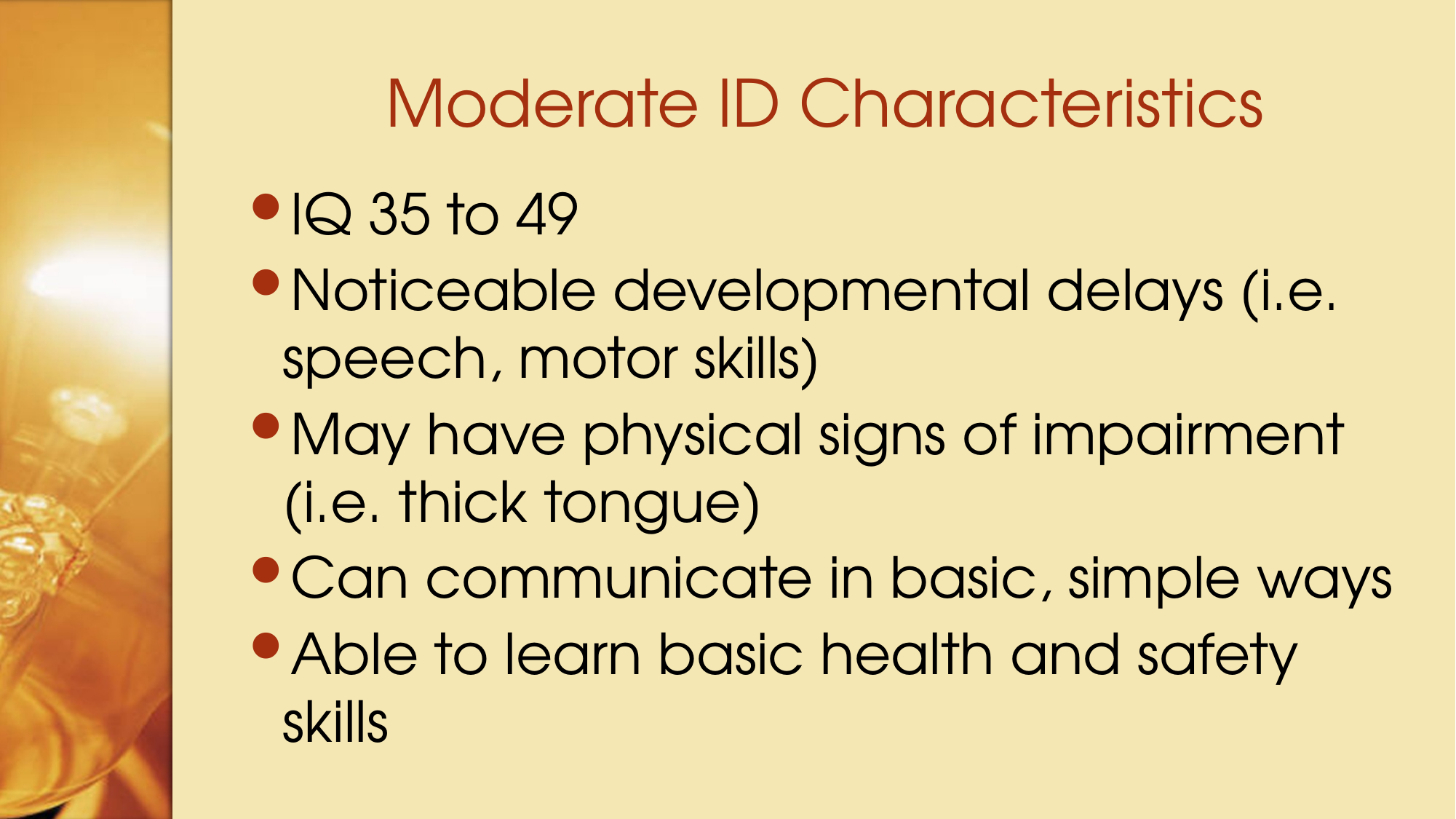

# Moderate ID Characteristics
IQ 35 to 49
Noticeable developmental delays (i.e. speech, motor skills)
May have physical signs of impairment (i.e. thick tongue)
Can communicate in basic, simple ways
Able to learn basic health and safety skills